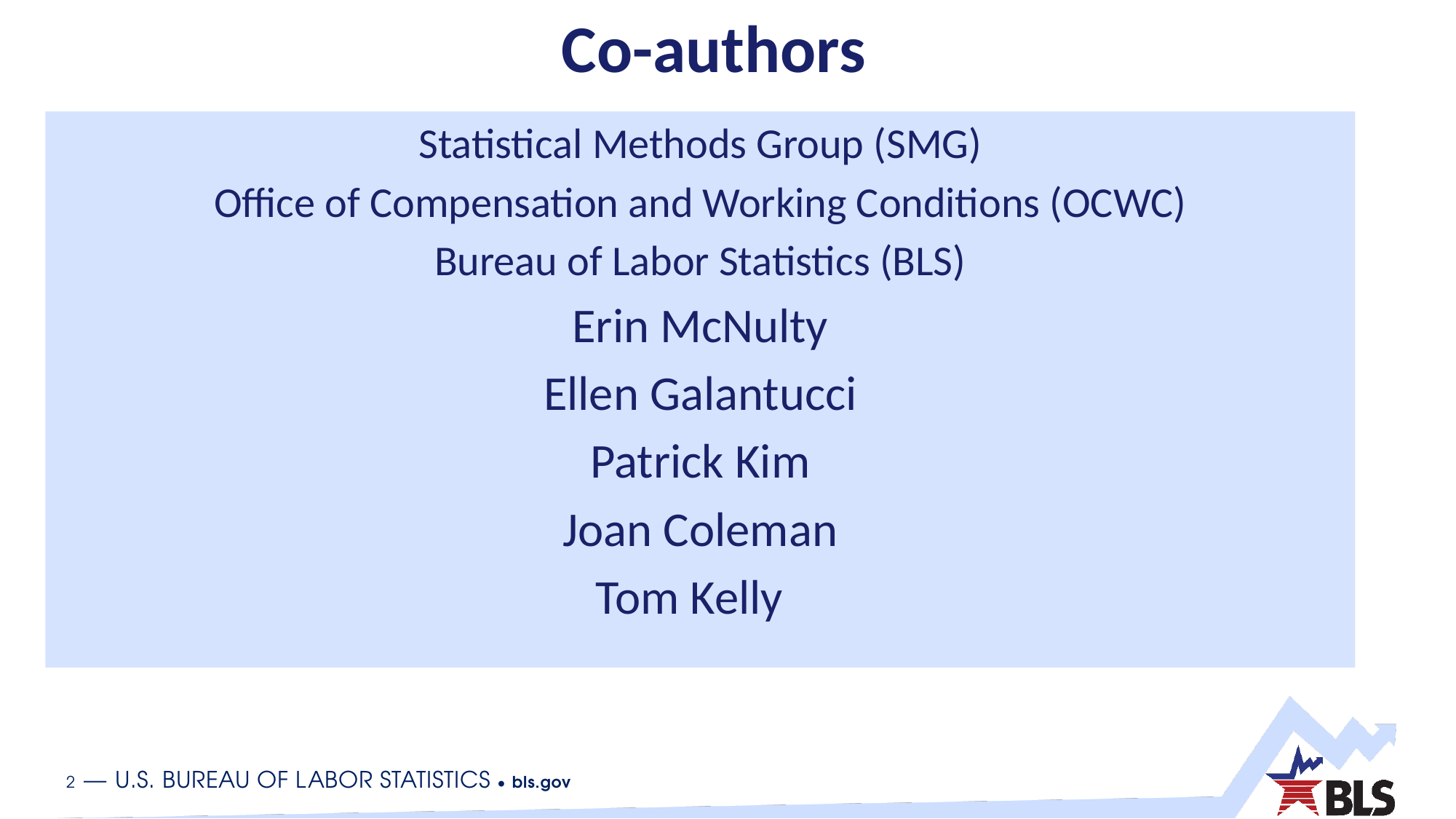

# Co-authors
Statistical Methods Group (SMG)
Office of Compensation and Working Conditions (OCWC)
Bureau of Labor Statistics (BLS)
Erin McNulty
Ellen Galantucci
Patrick Kim
Joan Coleman
Tom Kelly